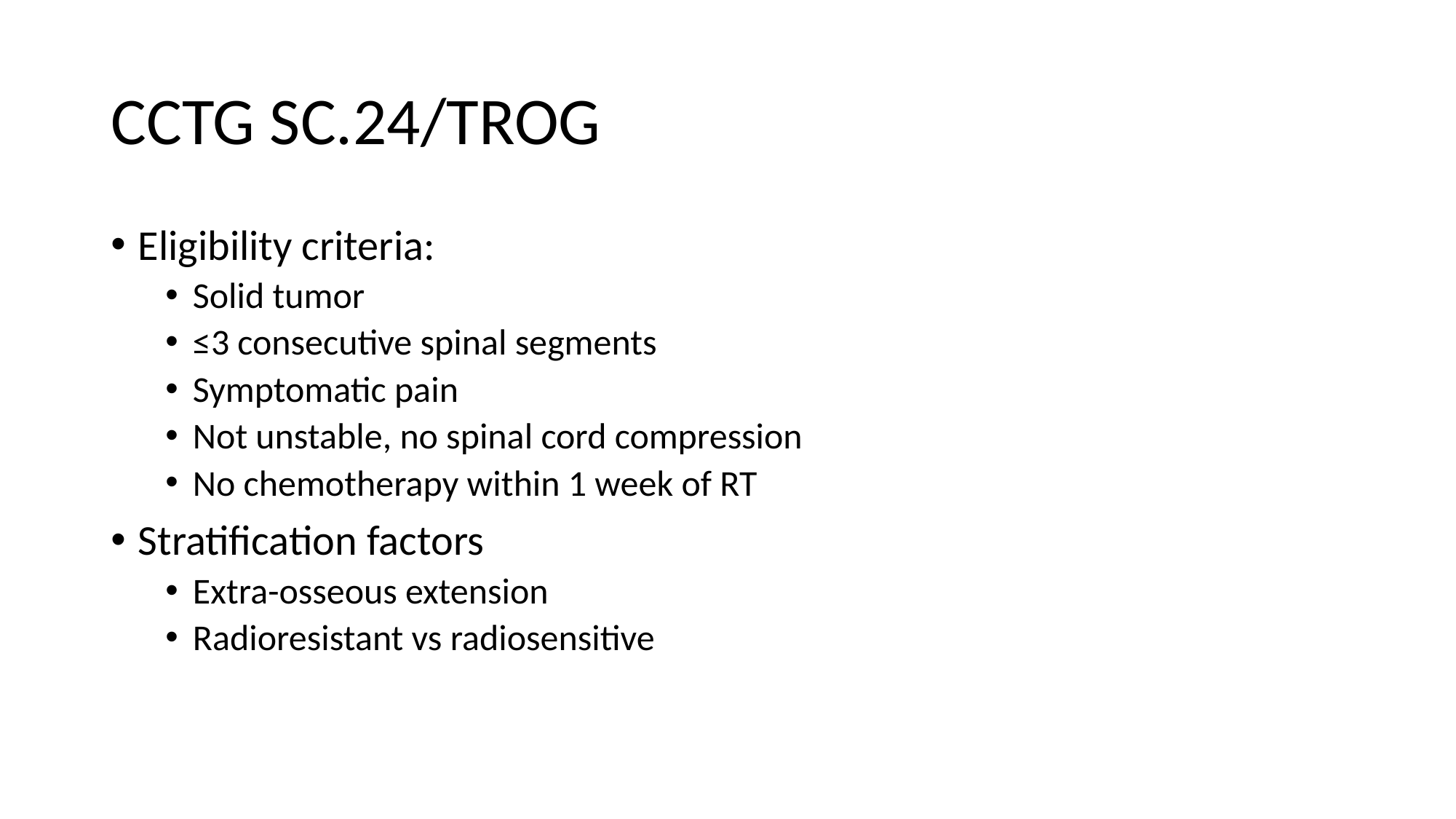

# CCTG SC.24/TROG
Eligibility criteria:
Solid tumor
≤3 consecutive spinal segments
Symptomatic pain
Not unstable, no spinal cord compression
No chemotherapy within 1 week of RT
Stratification factors
Extra-osseous extension
Radioresistant vs radiosensitive